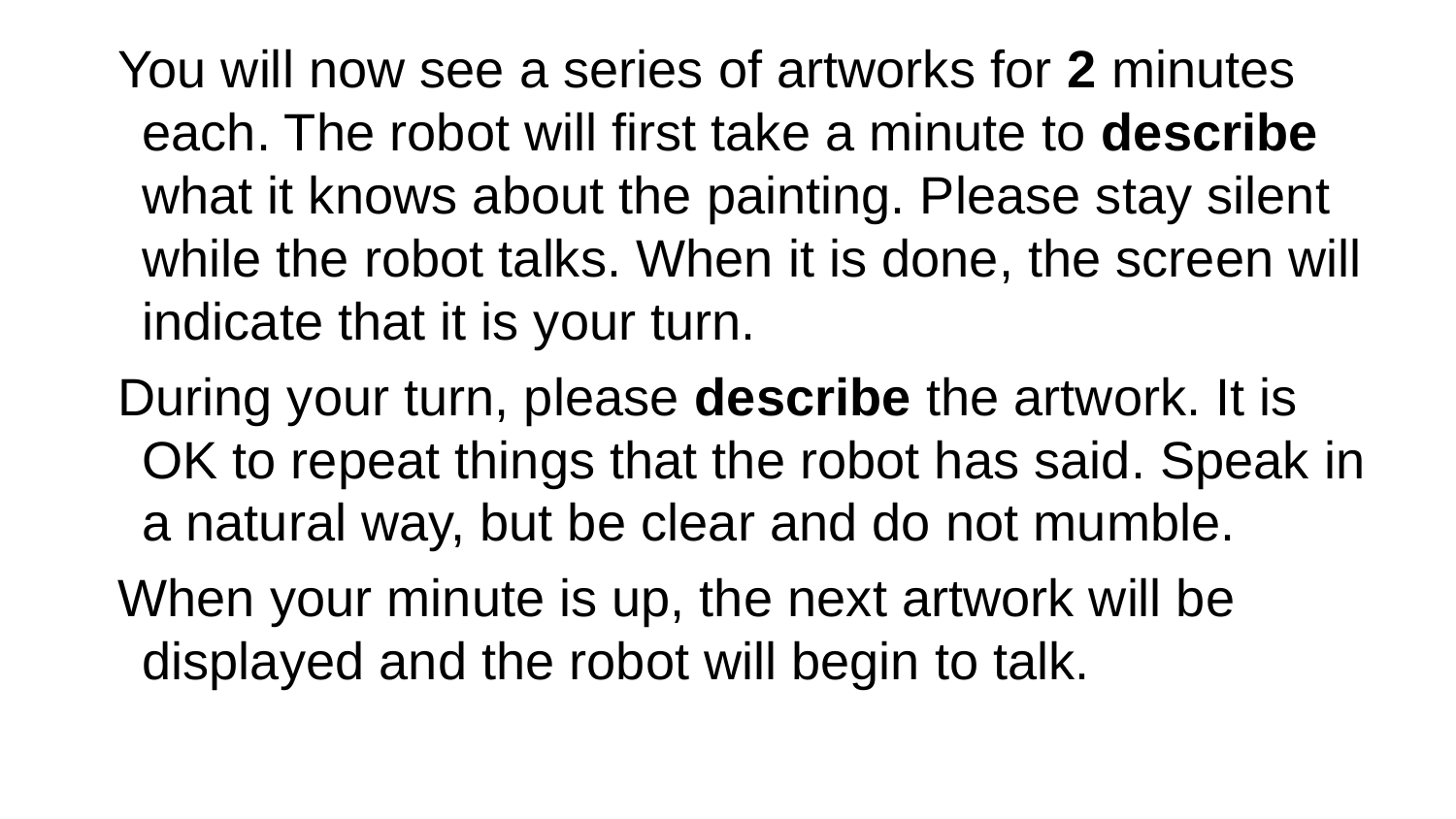

You will now see a series of artworks for 2 minutes each. The robot will first take a minute to describe what it knows about the painting. Please stay silent while the robot talks. When it is done, the screen will indicate that it is your turn.
During your turn, please describe the artwork. It is OK to repeat things that the robot has said. Speak in a natural way, but be clear and do not mumble.
When your minute is up, the next artwork will be displayed and the robot will begin to talk.